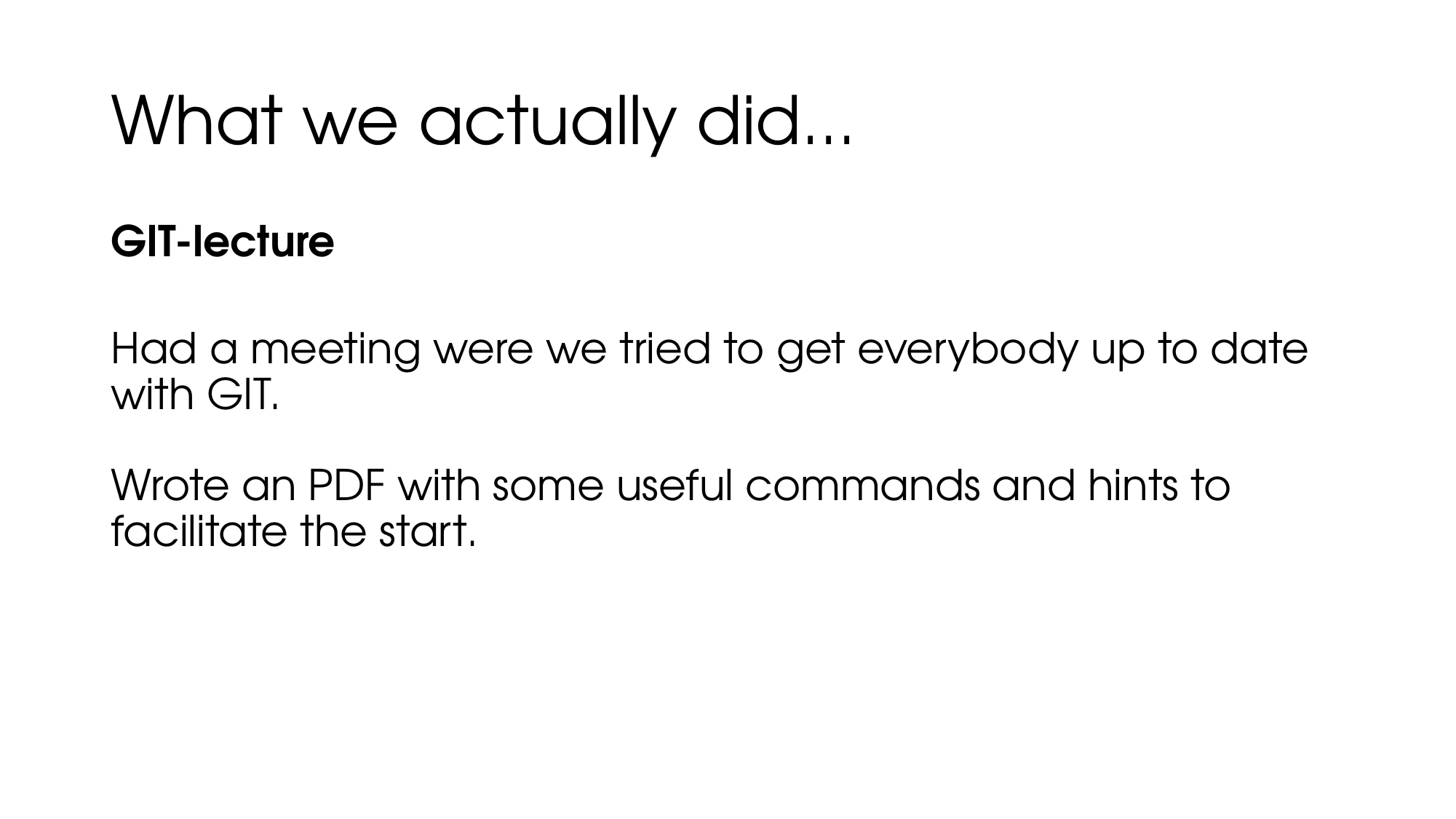

# What we actually did...
GIT-lecture
Had a meeting were we tried to get everybody up to date with GIT.
Wrote an PDF with some useful commands and hints to facilitate the start.